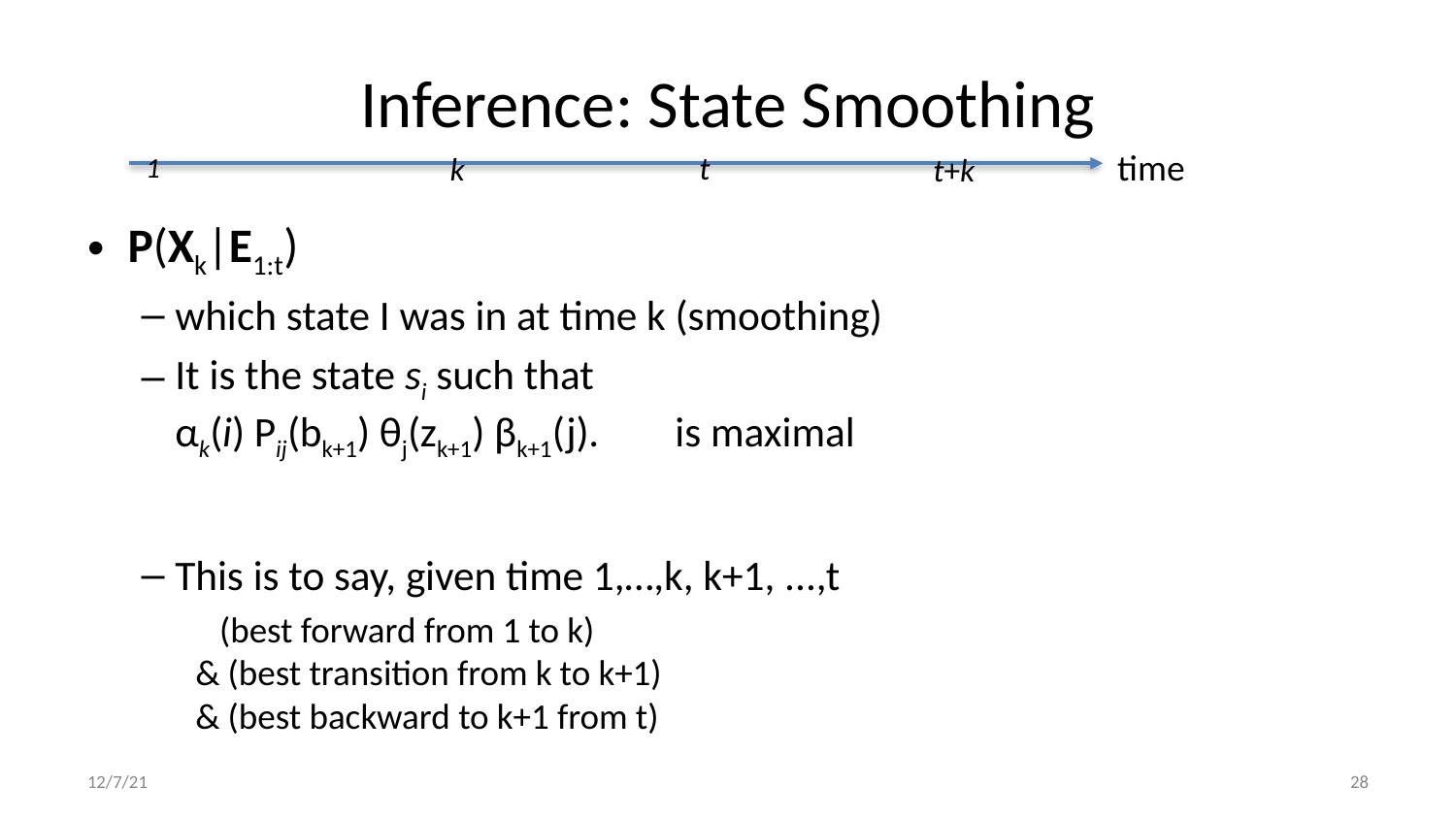

# Inference: State Smoothing
time
t
k
1
t+k
P(Xk|E1:t)
which state I was in at time k (smoothing)
It is the state si such that
αk(i) Pij(bk+1) θj(zk+1) βk+1(j).        is maximal

This is to say, given time 1,…,k, k+1, ...,t
   (best forward from 1 to k)
& (best transition from k to k+1)
& (best backward to k+1 from t)
12/7/21
28